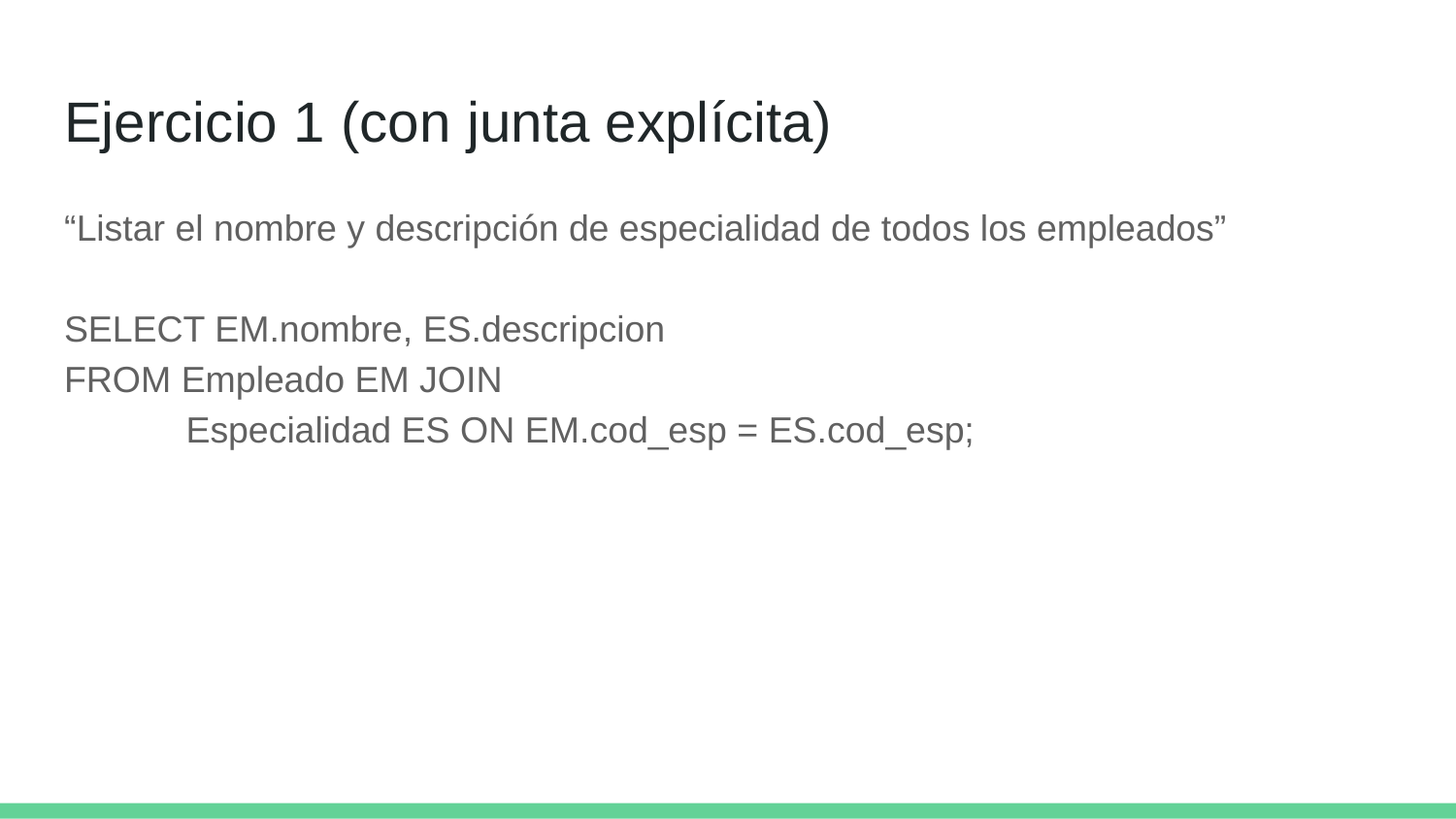

# Ejercicio 1 (con junta explícita)
“Listar el nombre y descripción de especialidad de todos los empleados”
SELECT EM.nombre, ES.descripcion
FROM Empleado EM JOIN
            Especialidad ES ON EM.cod_esp = ES.cod_esp;